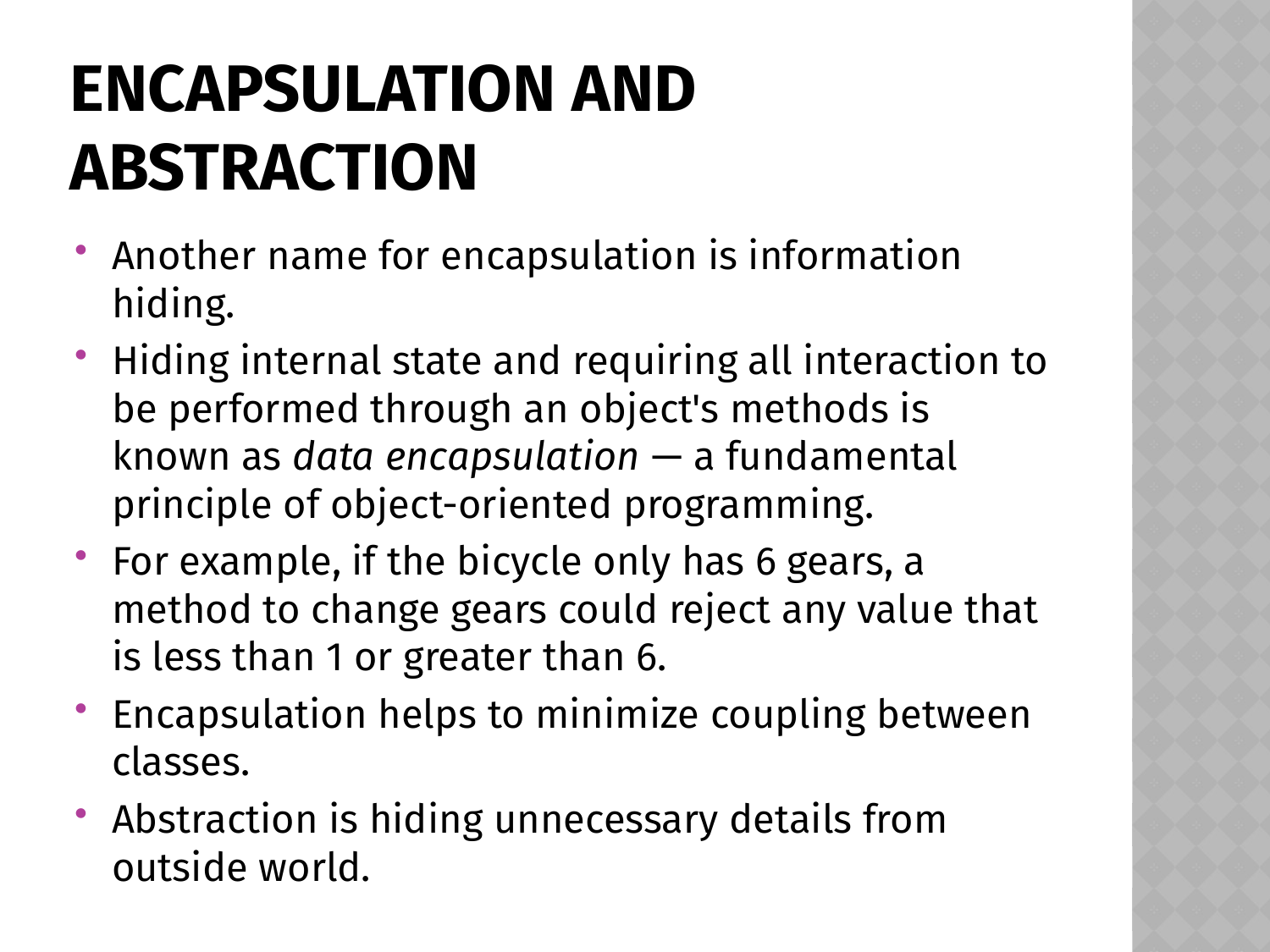

# Encapsulation And abstraction
Another name for encapsulation is information hiding.
Hiding internal state and requiring all interaction to be performed through an object's methods is known as data encapsulation — a fundamental principle of object-oriented programming.
For example, if the bicycle only has 6 gears, a method to change gears could reject any value that is less than 1 or greater than 6.
Encapsulation helps to minimize coupling between classes.
Abstraction is hiding unnecessary details from outside world.